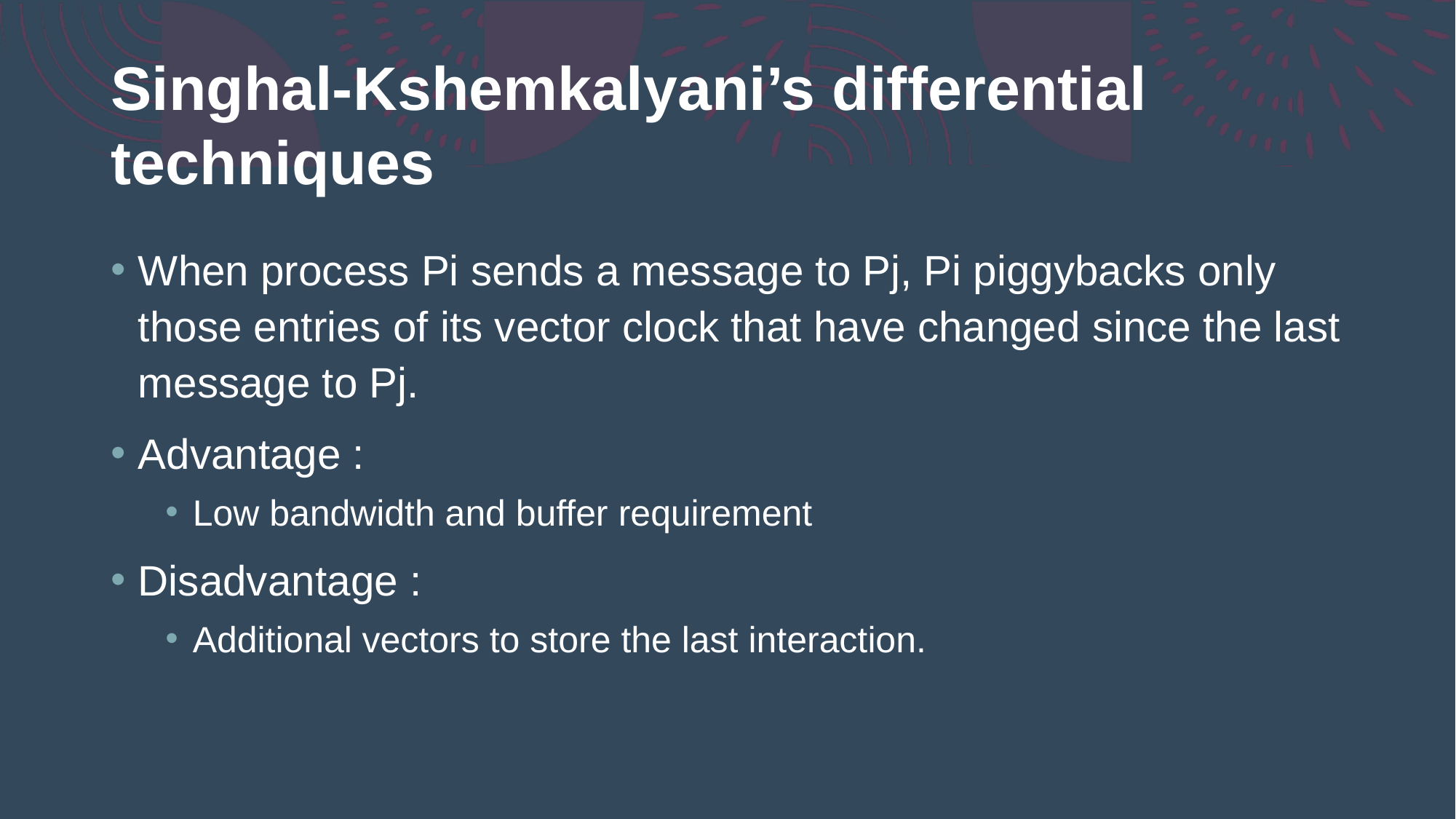

# Singhal-Kshemkalyani’s differential techniques
When process Pi sends a message to Pj, Pi piggybacks only those entries of its vector clock that have changed since the last message to Pj.
Advantage :
Low bandwidth and buffer requirement
Disadvantage :
Additional vectors to store the last interaction.